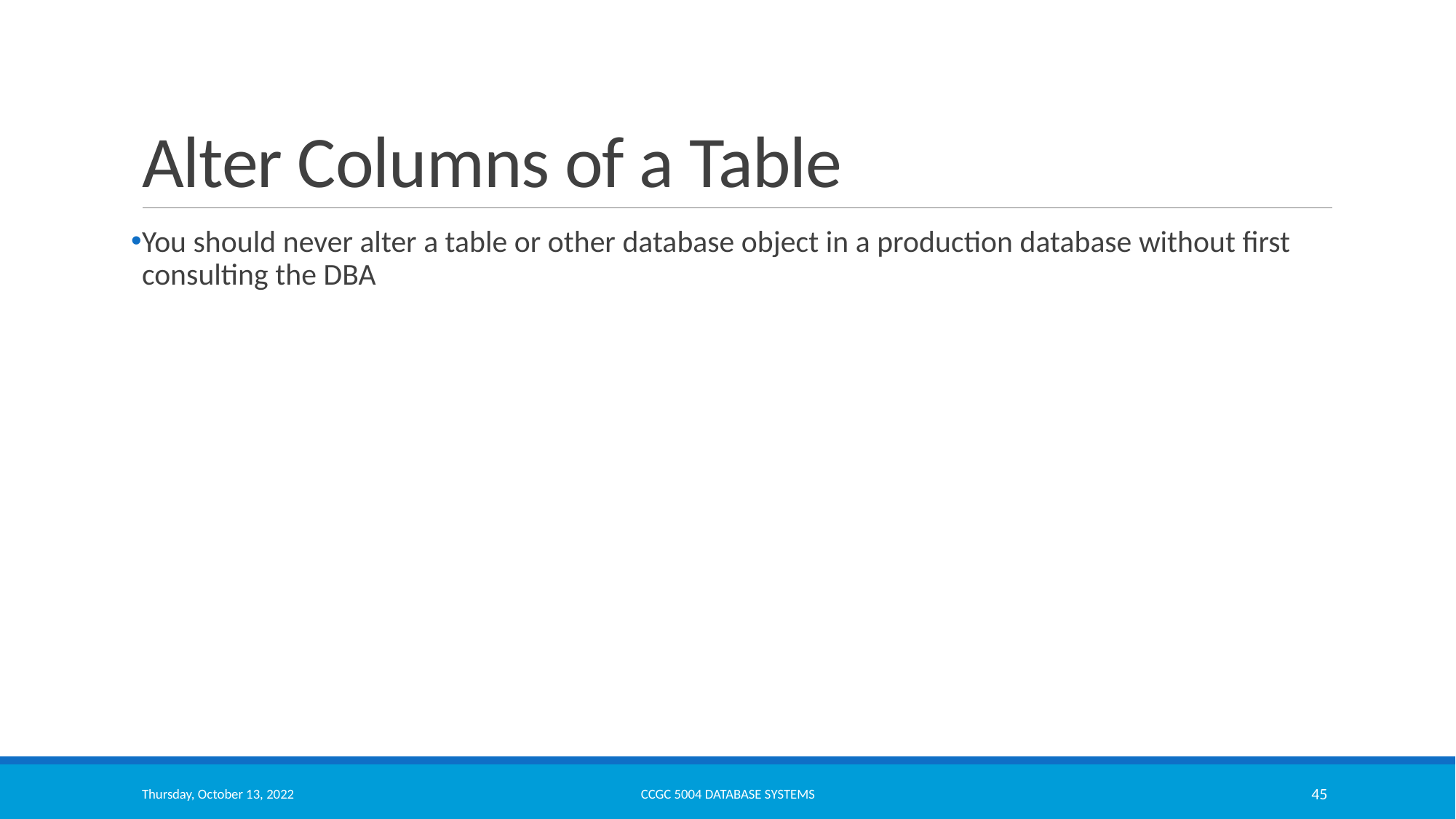

# Alter Columns of a Table
You should never alter a table or other database object in a production database without first consulting the DBA
Thursday, October 13, 2022
CCGC 5004 Database Systems
45